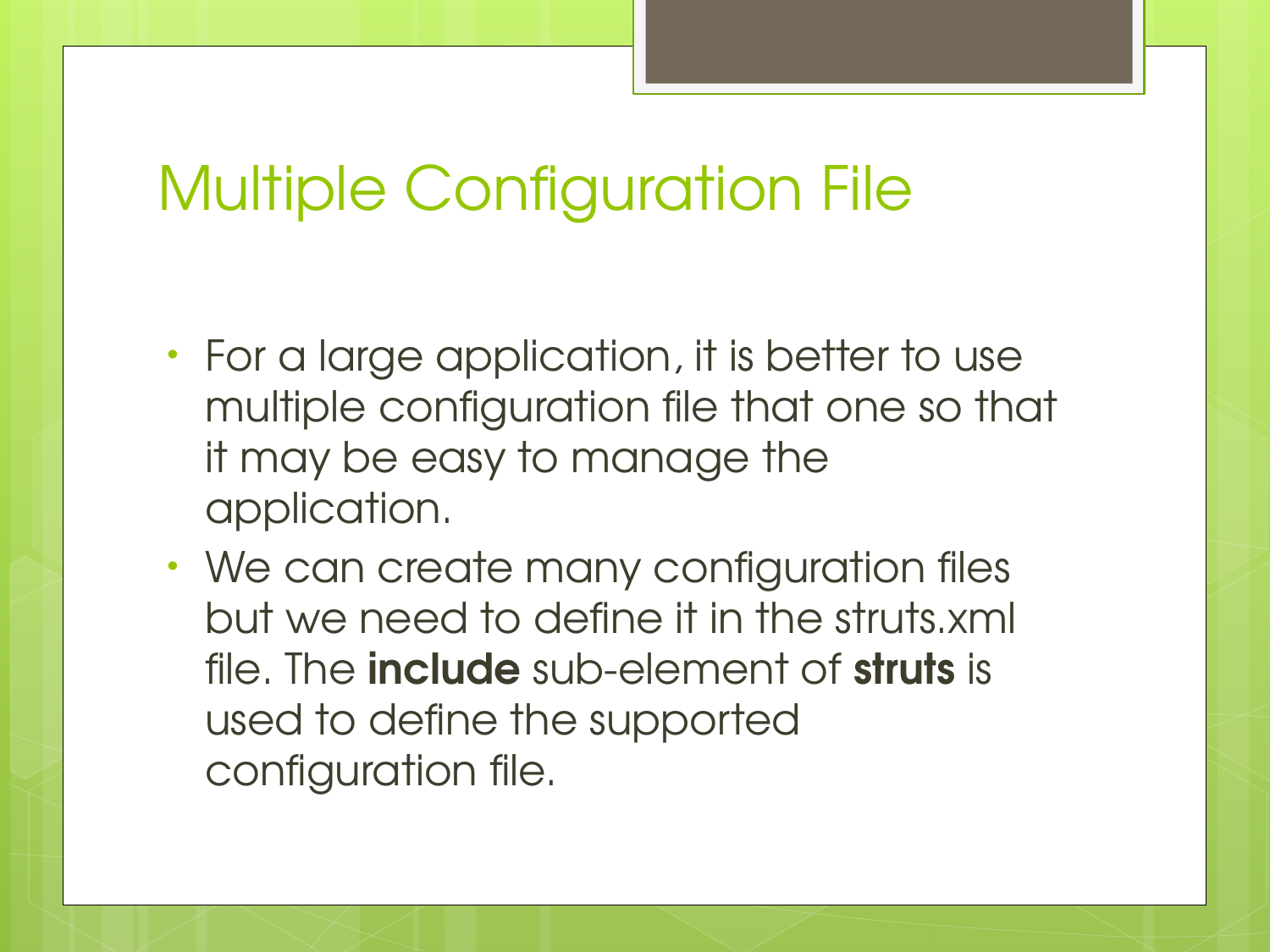

# Multiple Configuration File
For a large application, it is better to use multiple configuration file that one so that it may be easy to manage the application.
We can create many configuration files but we need to define it in the struts.xml file. The include sub-element of struts is used to define the supported configuration file.